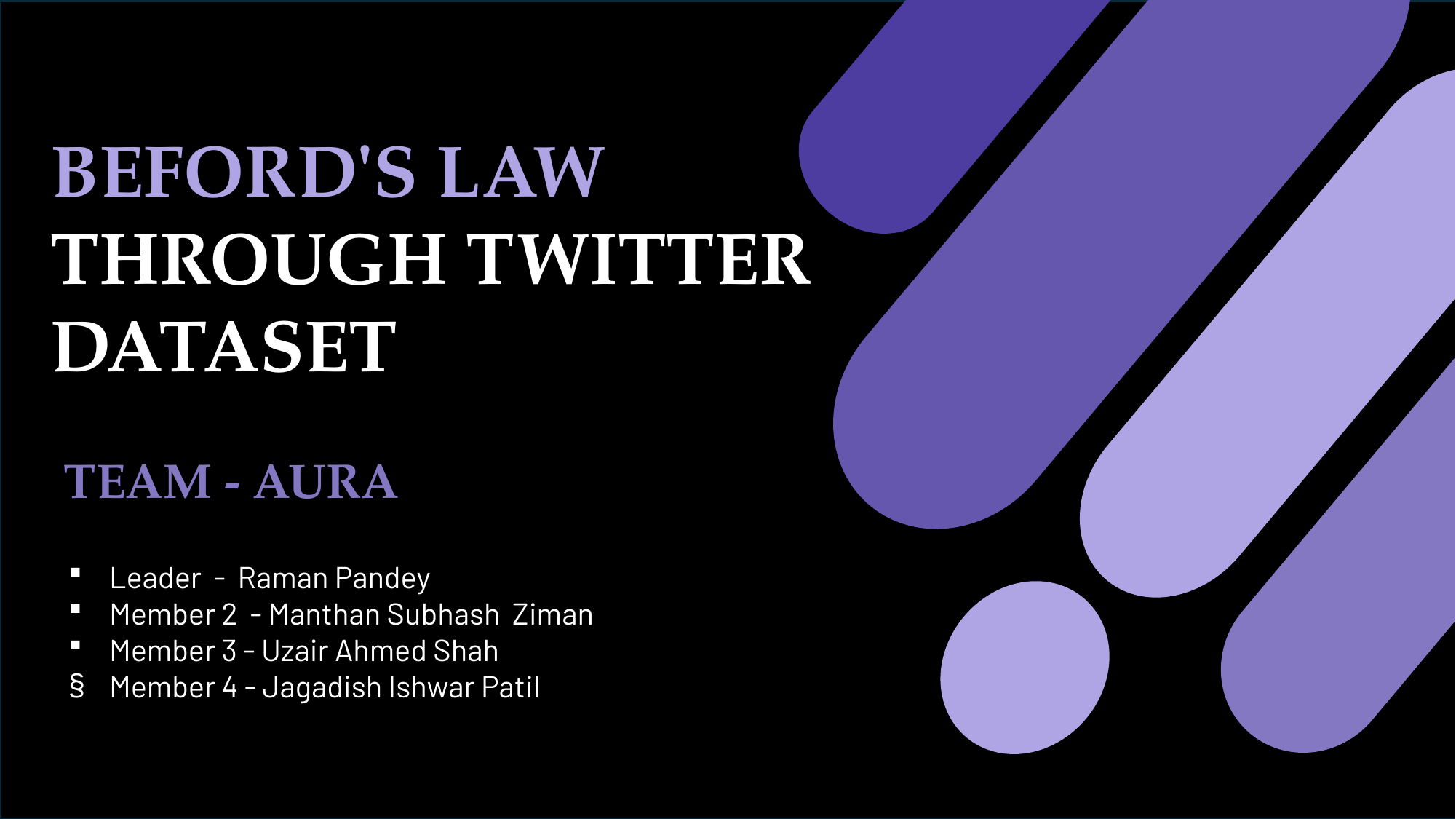

BEFORD'S LAW THROUGH TWITTER DATASET
TEAM - AURA
Leader  -  Raman Pandey
Member 2  - Manthan Subhash  Ziman
Member 3 - Uzair Ahmed Shah
Member 4 - Jagadish Ishwar Patil